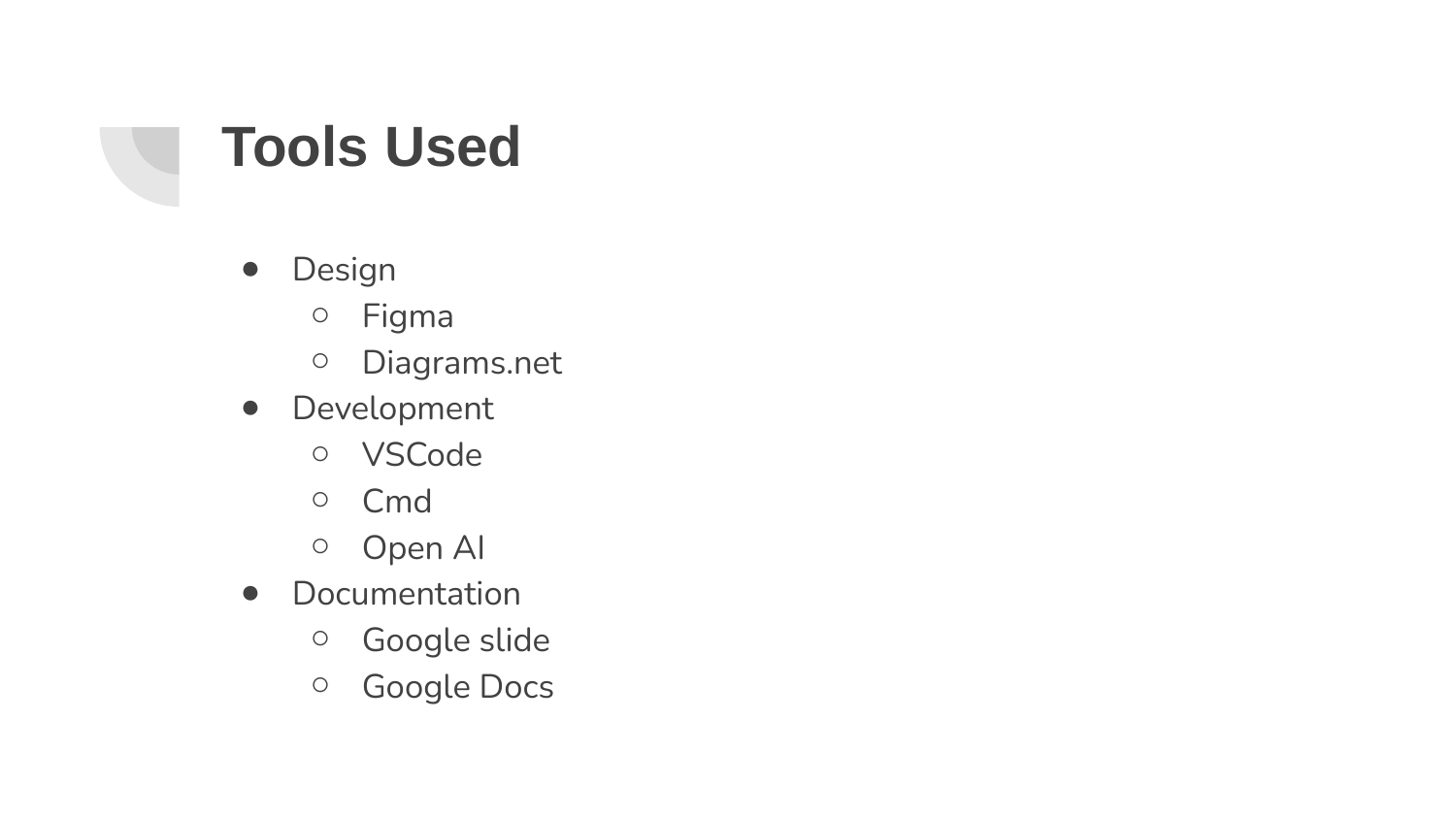

# Tools Used
Design
Figma
Diagrams.net
Development
VSCode
Cmd
Open AI
Documentation
Google slide
Google Docs